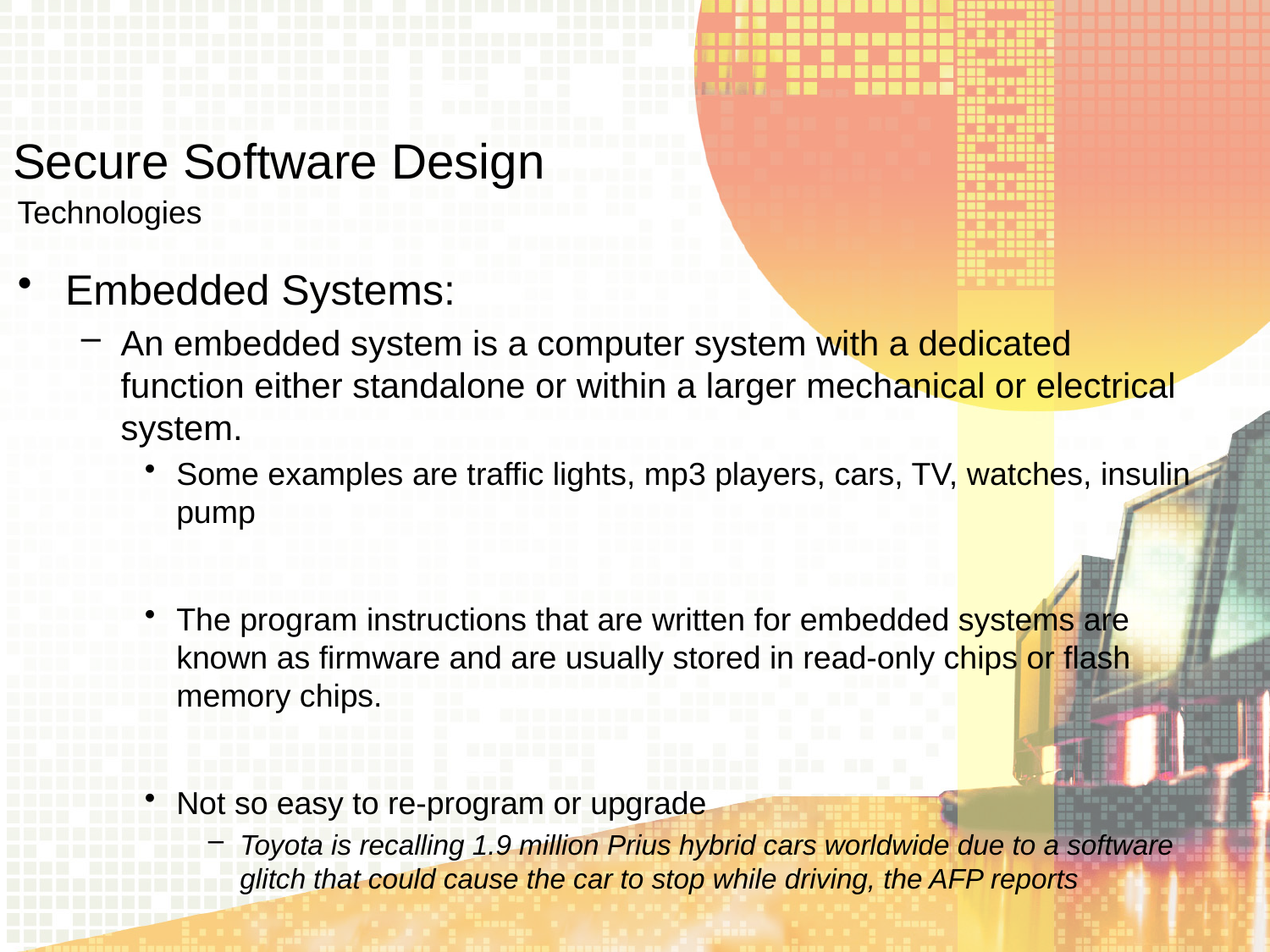

Secure Software Design
Technologies
Embedded Systems:
An embedded system is a computer system with a dedicated function either standalone or within a larger mechanical or electrical system.
Some examples are traffic lights, mp3 players, cars, TV, watches, insulin pump

The program instructions that are written for embedded systems are known as firmware and are usually stored in read-only chips or flash memory chips.

Not so easy to re-program or upgrade
Toyota is recalling 1.9 million Prius hybrid cars worldwide due to a software glitch that could cause the car to stop while driving, the AFP reports